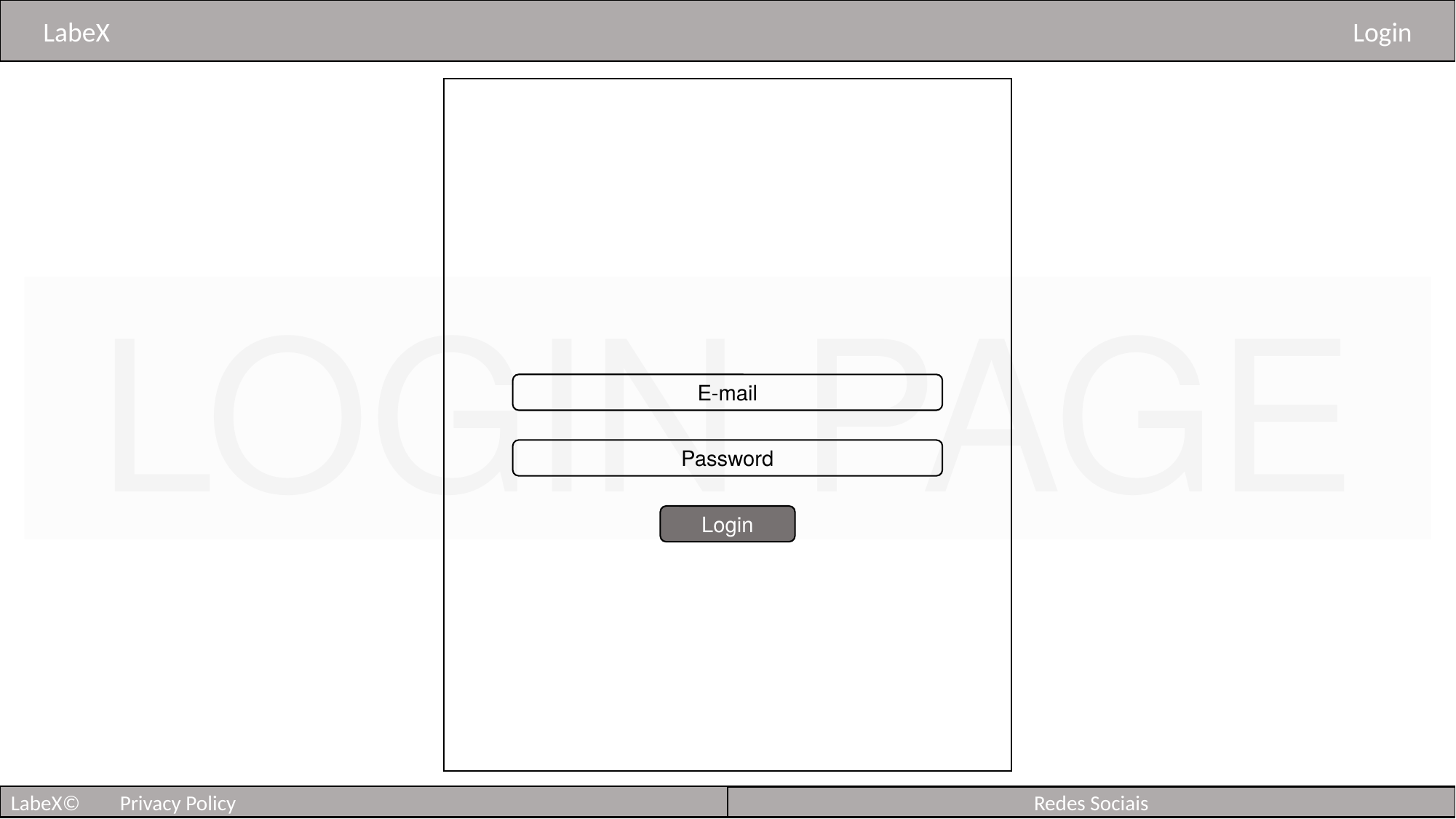

LabeX 												Login

LOGIN PAGE
E-mail
Password
Login
Redes Sociais
LabeX©	Privacy Policy